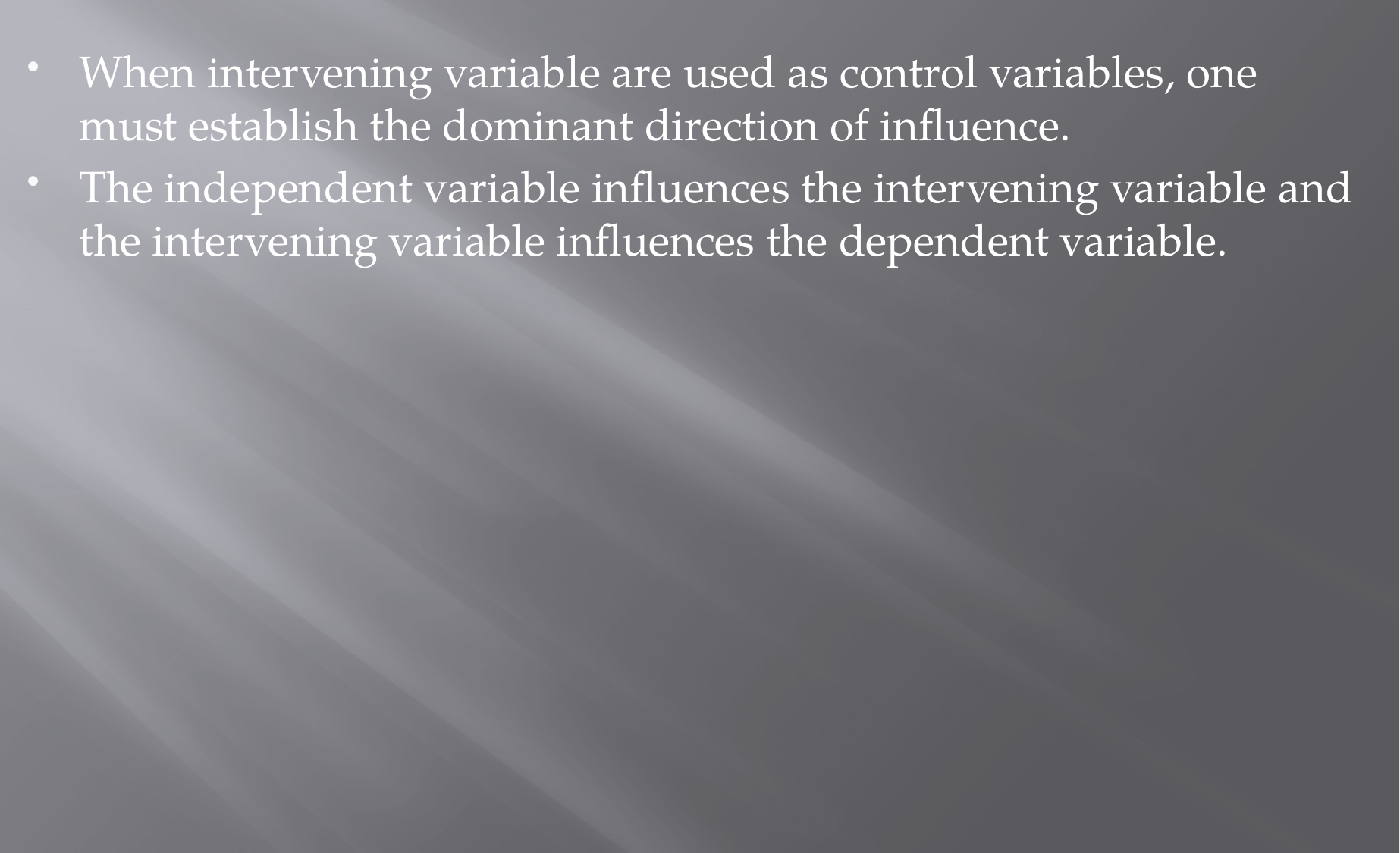

When intervening variable are used as control variables, one must establish the dominant direction of influence.
The independent variable influences the intervening variable and the intervening variable influences the dependent variable.